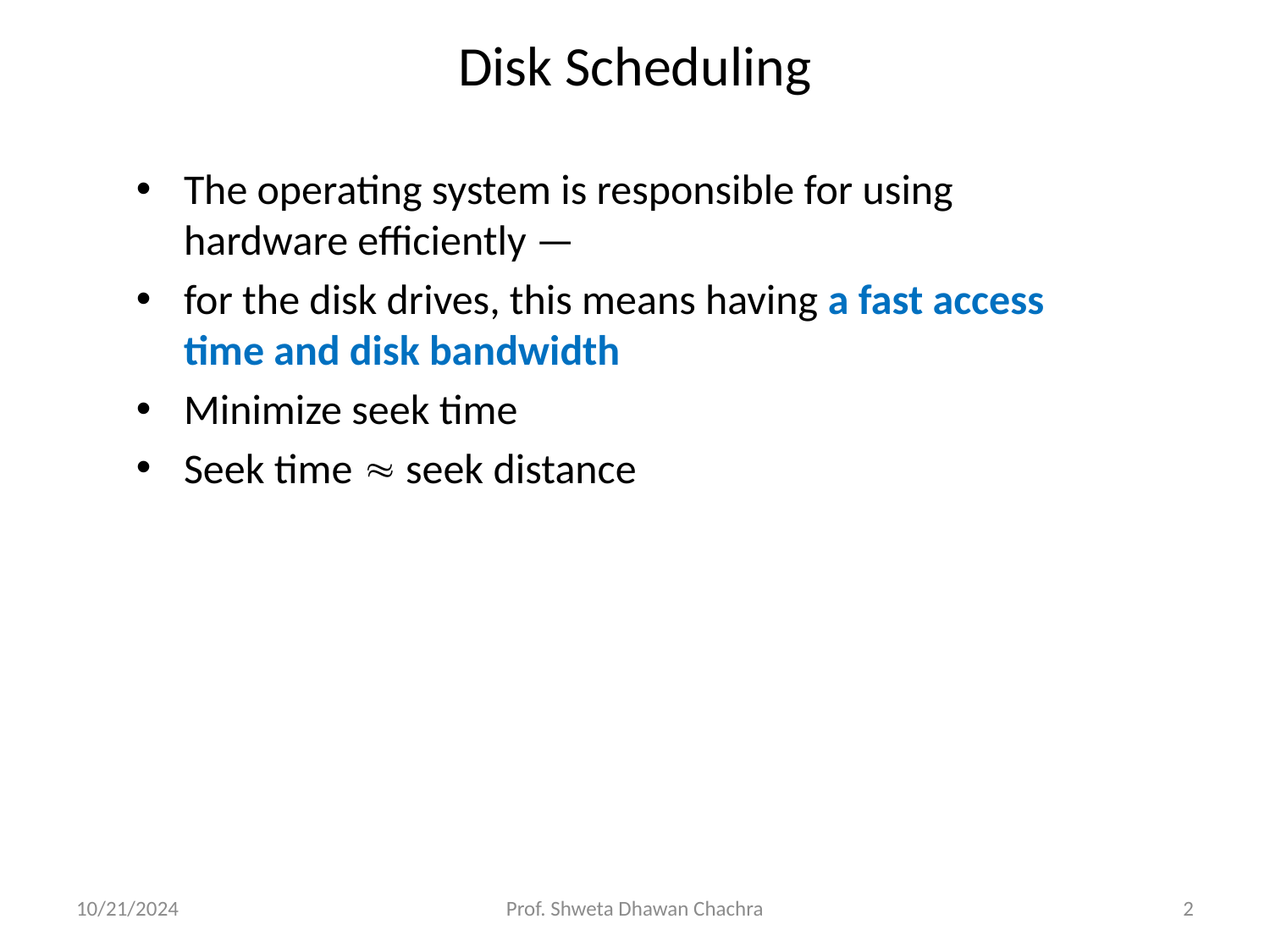

# Disk Scheduling
The operating system is responsible for using hardware efficiently —
for the disk drives, this means having a fast access time and disk bandwidth
Minimize seek time
Seek time ≈ seek distance
10/21/2024
Prof. Shweta Dhawan Chachra
2